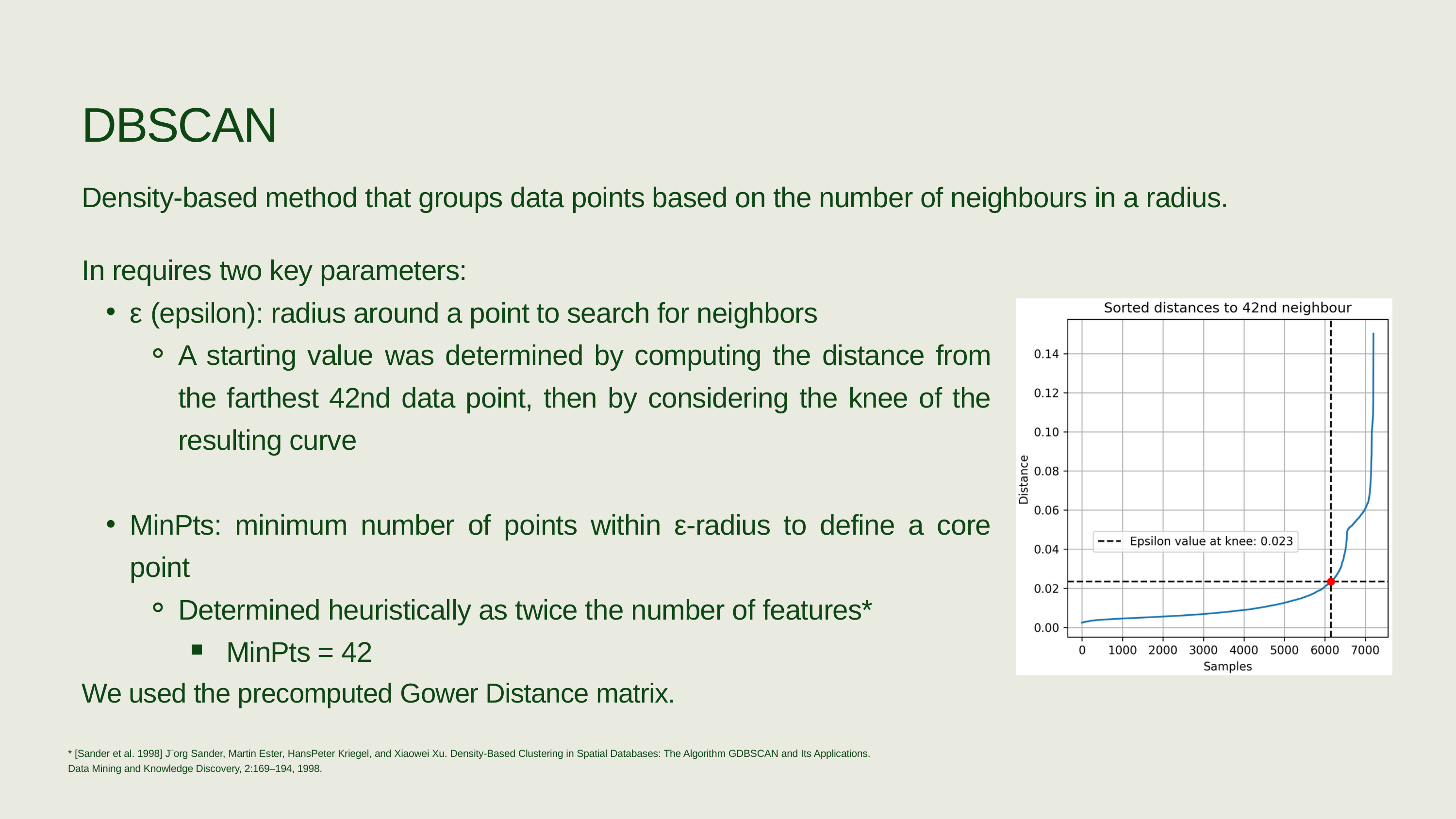

DBSCAN
Density-based method that groups data points based on the number of neighbours in a radius.
In requires two key parameters:
ε (epsilon): radius around a point to search for neighbors
A starting value was determined by computing the distance from the farthest 42nd data point, then by considering the knee of the resulting curve

MinPts: minimum number of points within ε-radius to define a core point
Determined heuristically as twice the number of features*
MinPts = 42

We used the precomputed Gower Distance matrix.

* [Sander et al. 1998] J¨org Sander, Martin Ester, HansPeter Kriegel, and Xiaowei Xu. Density-Based Clustering in Spatial Databases: The Algorithm GDBSCAN and Its Applications. Data Mining and Knowledge Discovery, 2:169–194, 1998.